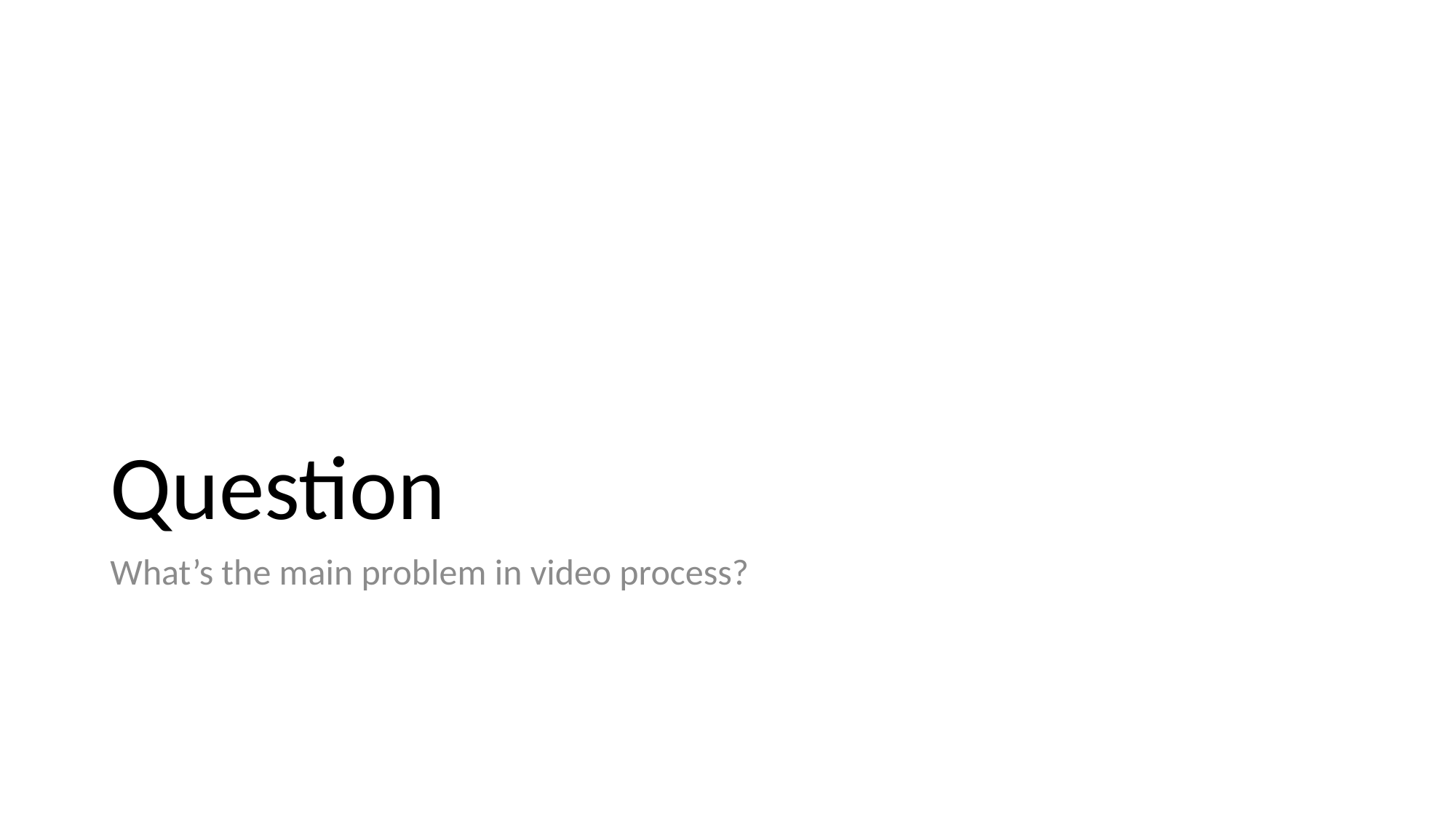

# Question
What’s the main problem in video process?